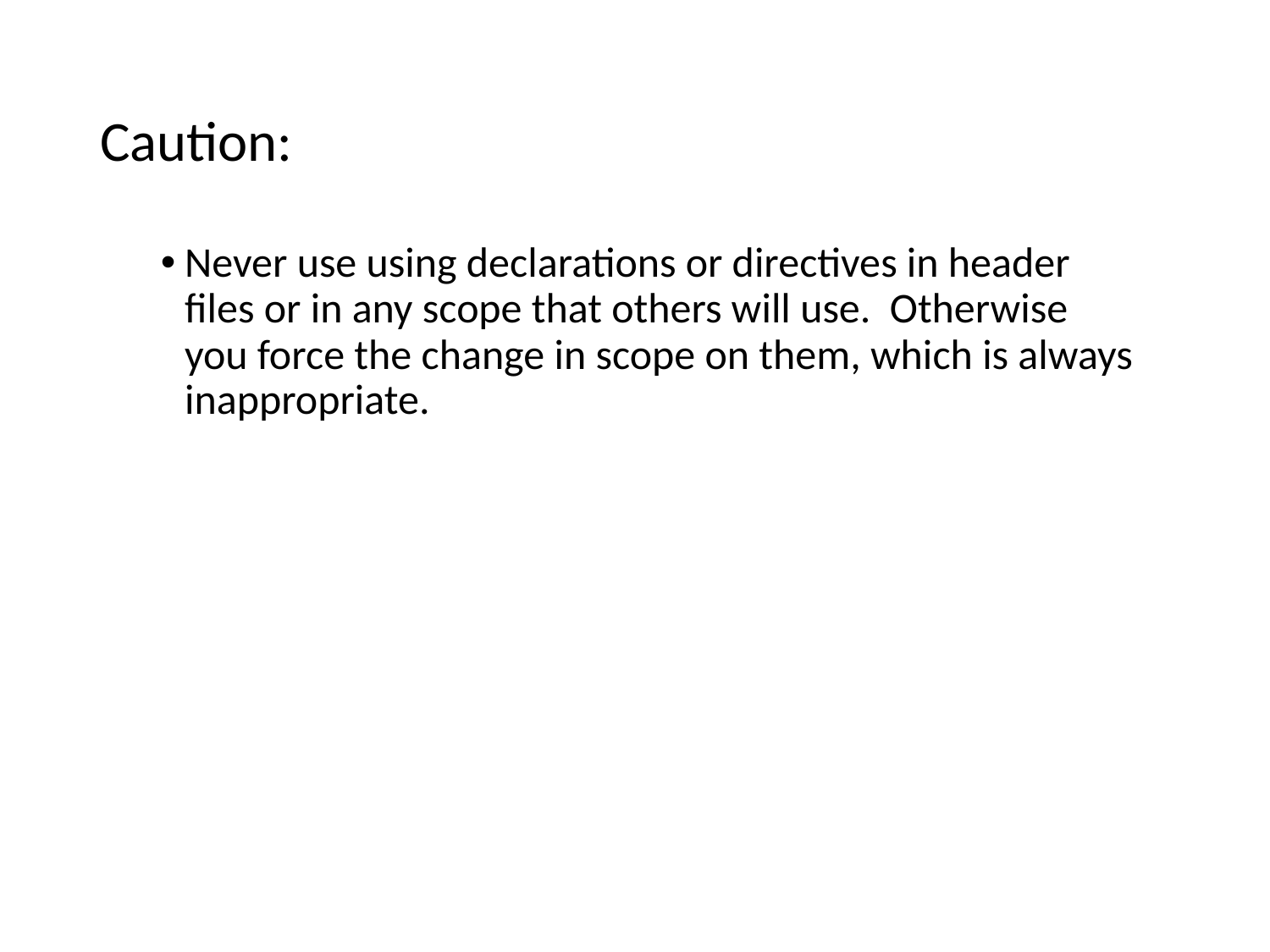

# Caution:
Never use using declarations or directives in header files or in any scope that others will use.  Otherwise you force the change in scope on them, which is always inappropriate.